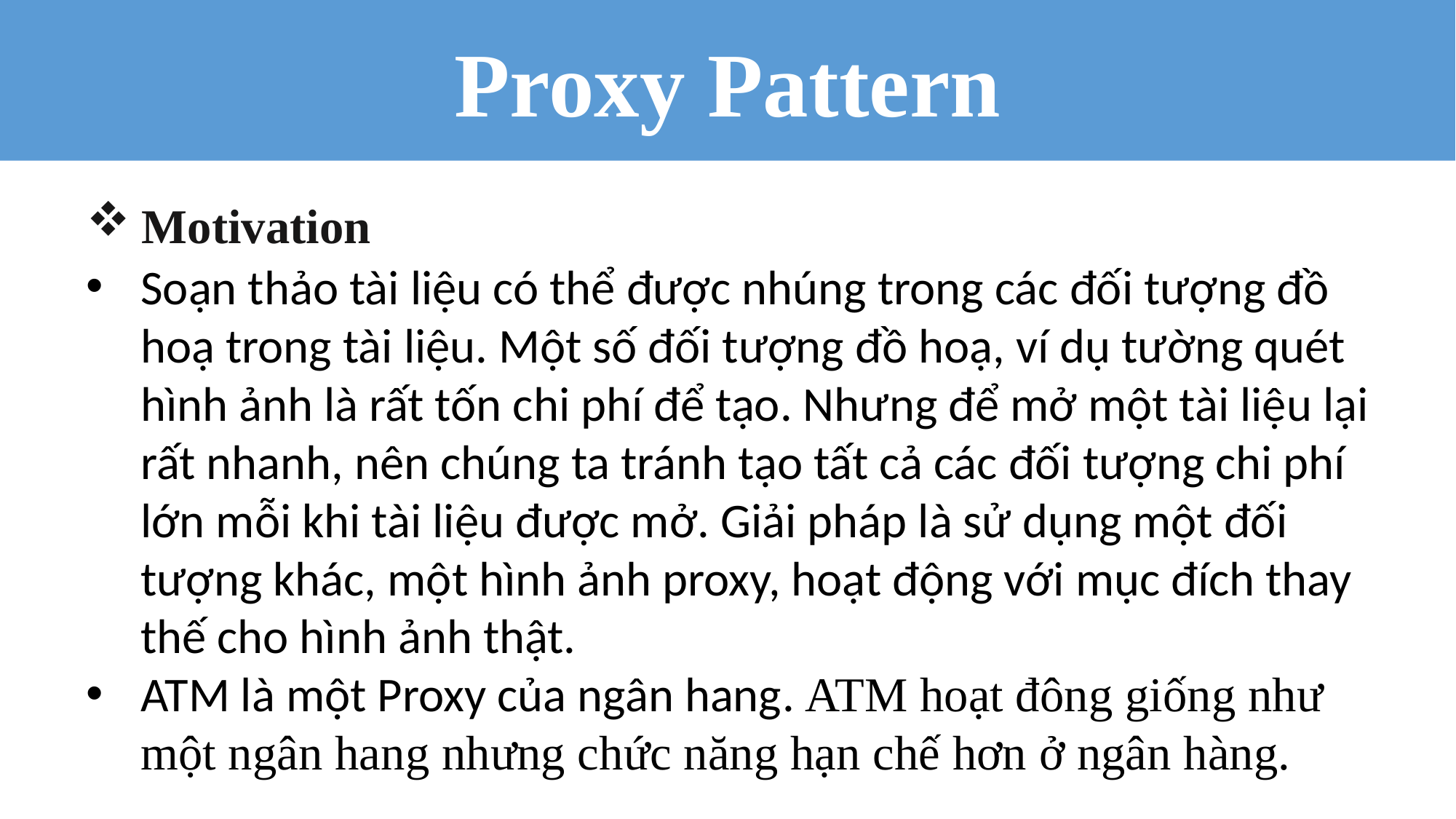

Proxy Pattern
Motivation
Soạn thảo tài liệu có thể được nhúng trong các đối tượng đồ hoạ trong tài liệu. Một số đối tượng đồ hoạ, ví dụ tường quét hình ảnh là rất tốn chi phí để tạo. Nhưng để mở một tài liệu lại rất nhanh, nên chúng ta tránh tạo tất cả các đối tượng chi phí lớn mỗi khi tài liệu được mở. Giải pháp là sử dụng một đối tượng khác, một hình ảnh proxy, hoạt động với mục đích thay thế cho hình ảnh thật.
ATM là một Proxy của ngân hang. ATM hoạt đông giống như một ngân hang nhưng chức năng hạn chế hơn ở ngân hàng.